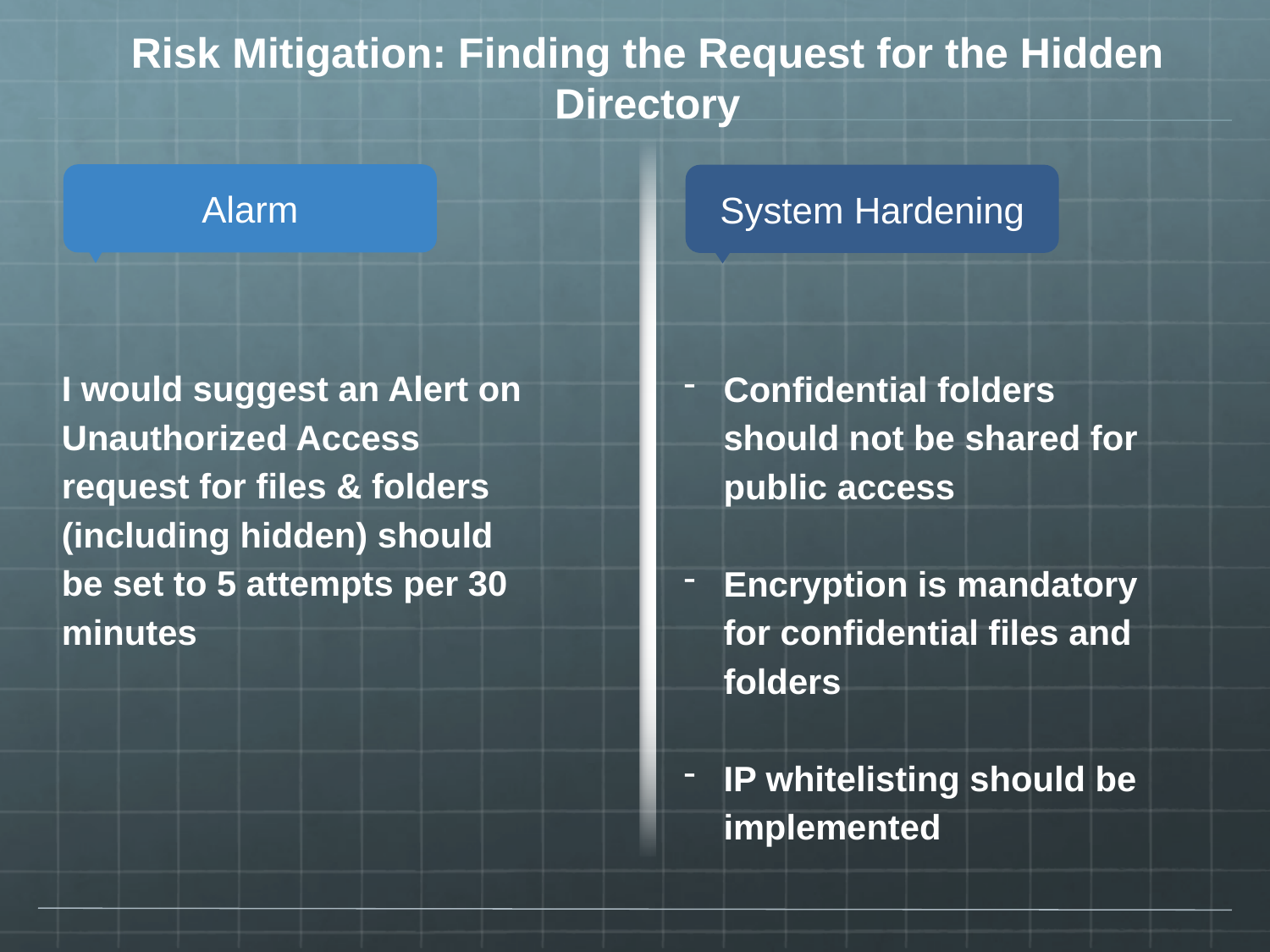

# Risk Mitigation: Finding the Request for the Hidden Directory

I would suggest an Alert on Unauthorized Access request for files & folders (including hidden) should be set to 5 attempts per 30 minutes

Confidential folders should not be shared for public access

Encryption is mandatory for confidential files and folders

IP whitelisting should be implemented